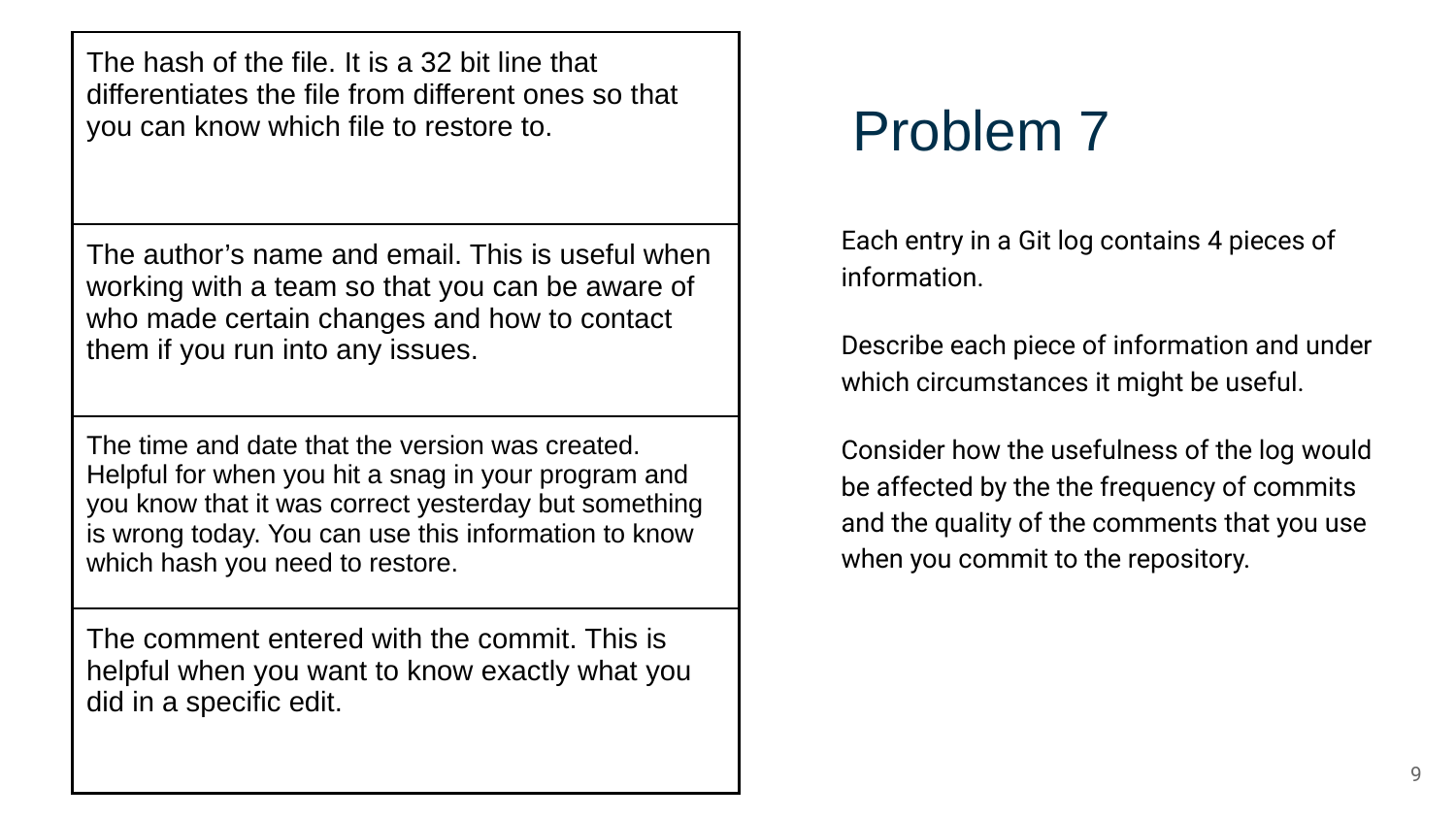

| The hash of the file. It is a 32 bit line that differentiates the file from different ones so that you can know which file to restore to. |
| --- |
| The author’s name and email. This is useful when working with a team so that you can be aware of who made certain changes and how to contact them if you run into any issues. |
| The time and date that the version was created. Helpful for when you hit a snag in your program and you know that it was correct yesterday but something is wrong today. You can use this information to know which hash you need to restore. |
| The comment entered with the commit. This is helpful when you want to know exactly what you did in a specific edit. |
Problem 7
Each entry in a Git log contains 4 pieces of information.
Describe each piece of information and under which circumstances it might be useful.
Consider how the usefulness of the log would be affected by the the frequency of commits and the quality of the comments that you use when you commit to the repository.
9